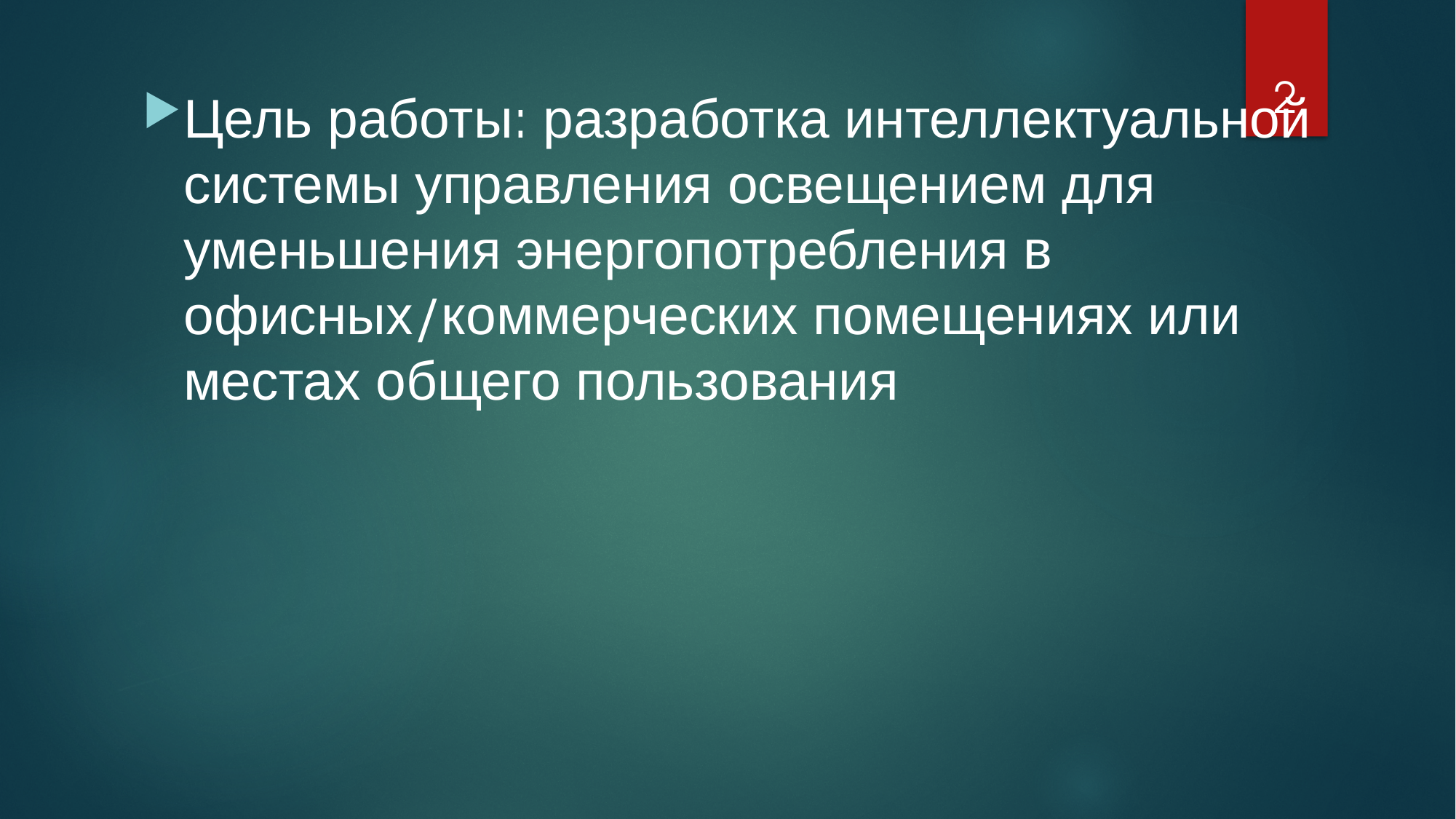

2
Цель работы: разработка интеллектуальной системы управления освещением для уменьшения энергопотребления в офисных/коммерческих помещениях или местах общего пользования